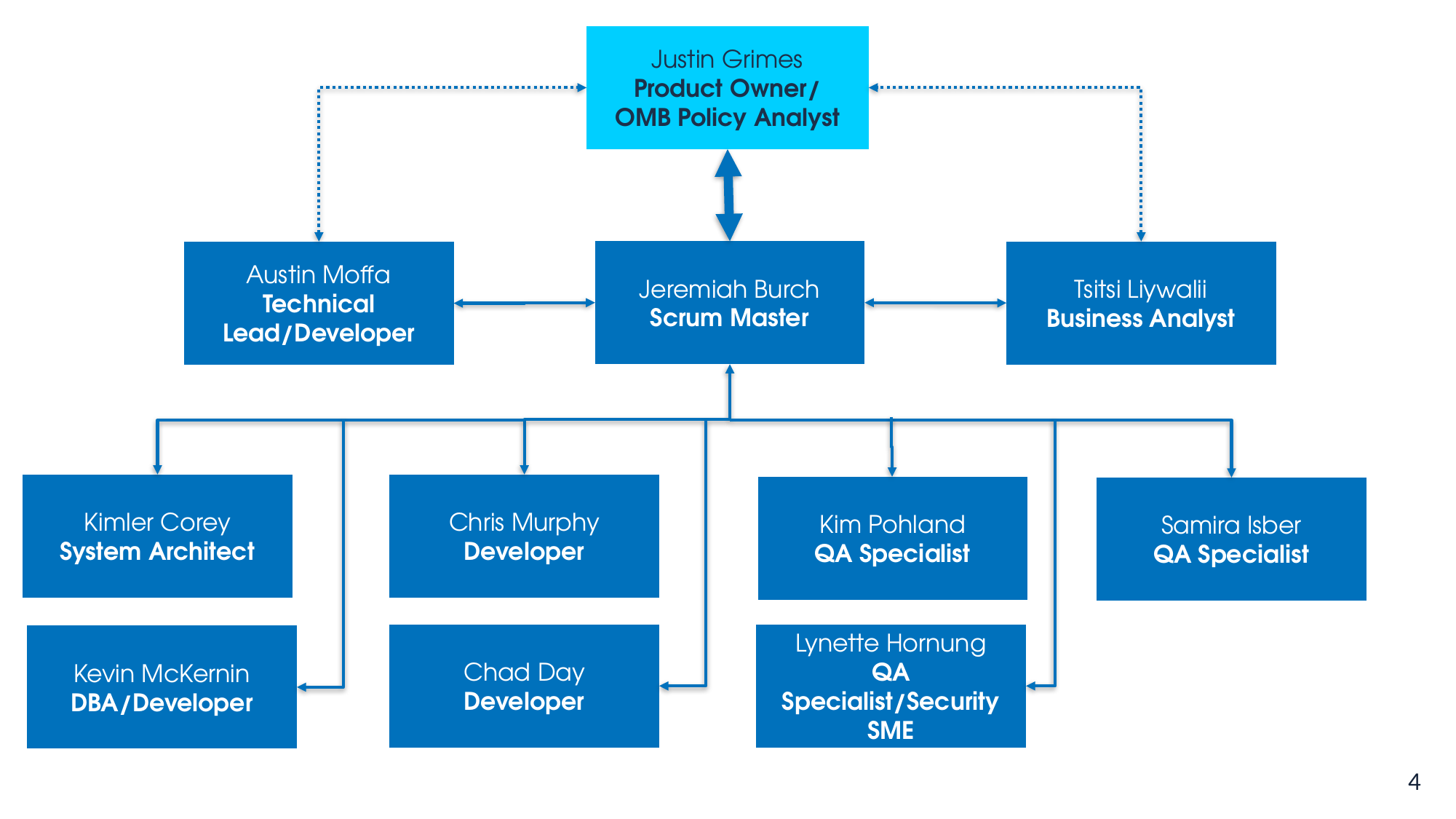

Justin Grimes
Product Owner/
OMB Policy Analyst
Jeremiah Burch
Scrum Master
Tsitsi Liywalii
Business Analyst
Austin Moffa
Technical Lead/Developer
Kimler Corey
System Architect
Chris Murphy
Developer
Kim Pohland
QA Specialist
Samira Isber
QA Specialist
Lynette Hornung
QA Specialist/Security SME
Chad Day
Developer
Kevin McKernin
DBA/Developer
4